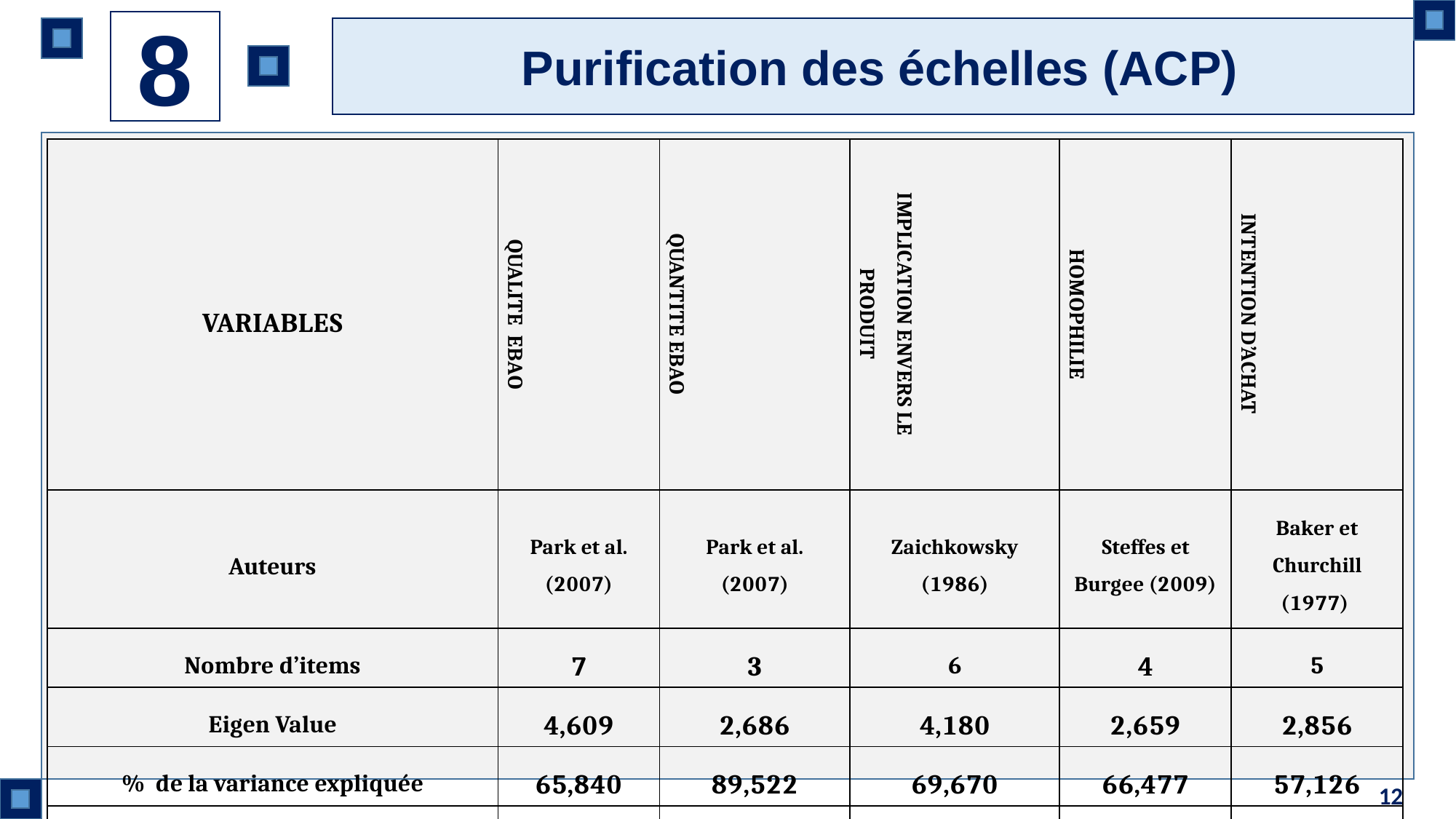

8

 Purification des échelles (ACP)

| VARIABLES | QUALITE EBAO | QUANTITE EBAO | IMPLICATION ENVERS LE PRODUIT | HOMOPHILIE | INTENTION D’ACHAT |
| --- | --- | --- | --- | --- | --- |
| Auteurs | Park et al. (2007) | Park et al. (2007) | Zaichkowsky (1986) | Steffes et Burgee (2009) | Baker et Churchill (1977) |
| Nombre d’items | 7 | 3 | 6 | 4 | 5 |
| Eigen Value | 4,609 | 2,686 | 4,180 | 2,659 | 2,856 |
| % de la variance expliquée | 65,840 | 89,522 | 69,670 | 66,477 | 57,126 |
| K.M.O (Kaiser-Meyer-Olkin) | ,925 | ,759 | ,893 | ,758 | ,808 |
| Bartlett's Test of Sphericity | ,000 | ,000 | ,000 | ,000 | ,000 |
| Alpha de Cronbach | ,912 | ,941 | ,894 | ,830 | ,812 |
12